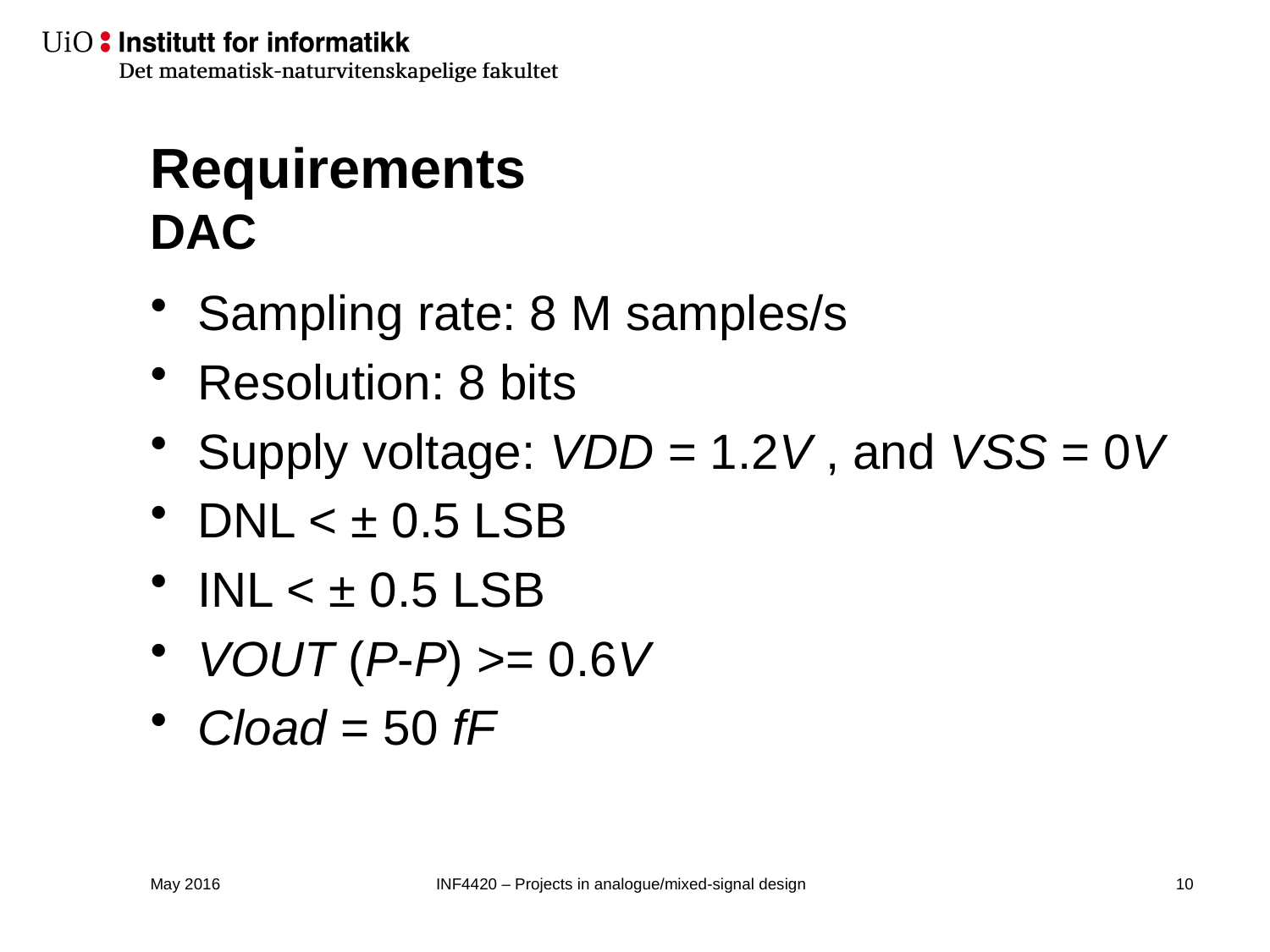

# Requirements DAC
Sampling rate: 8 M samples/s
Resolution: 8 bits
Supply voltage: VDD = 1.2V , and VSS = 0V
DNL < ± 0.5 LSB
INL < ± 0.5 LSB
VOUT (P-P) >= 0.6V
Cload = 50 fF
May 2016
INF4420 – Projects in analogue/mixed-signal design
10